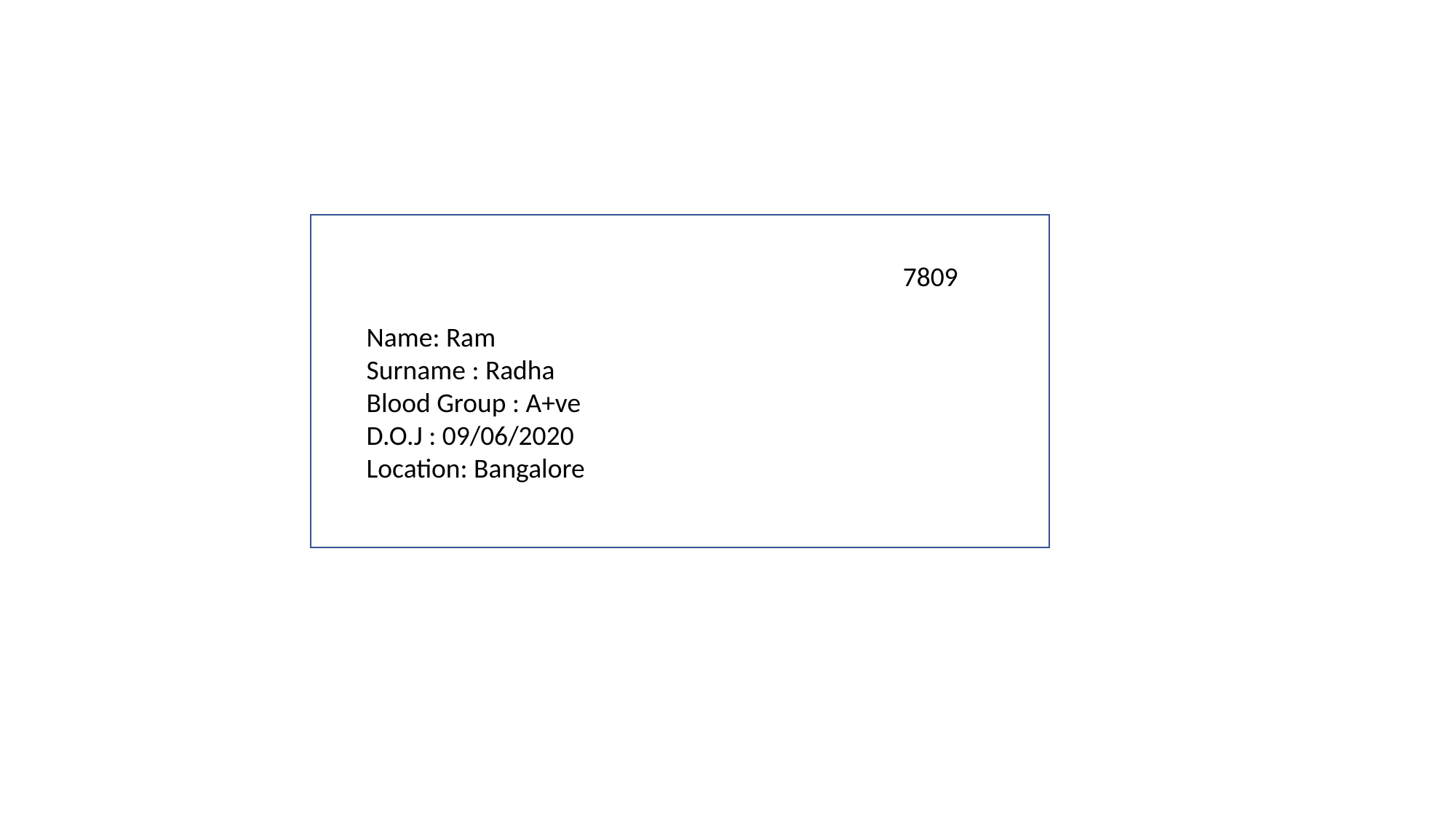

7809
Name: Ram
Surname : Radha
Blood Group : A+ve
D.O.J : 09/06/2020
Location: Bangalore